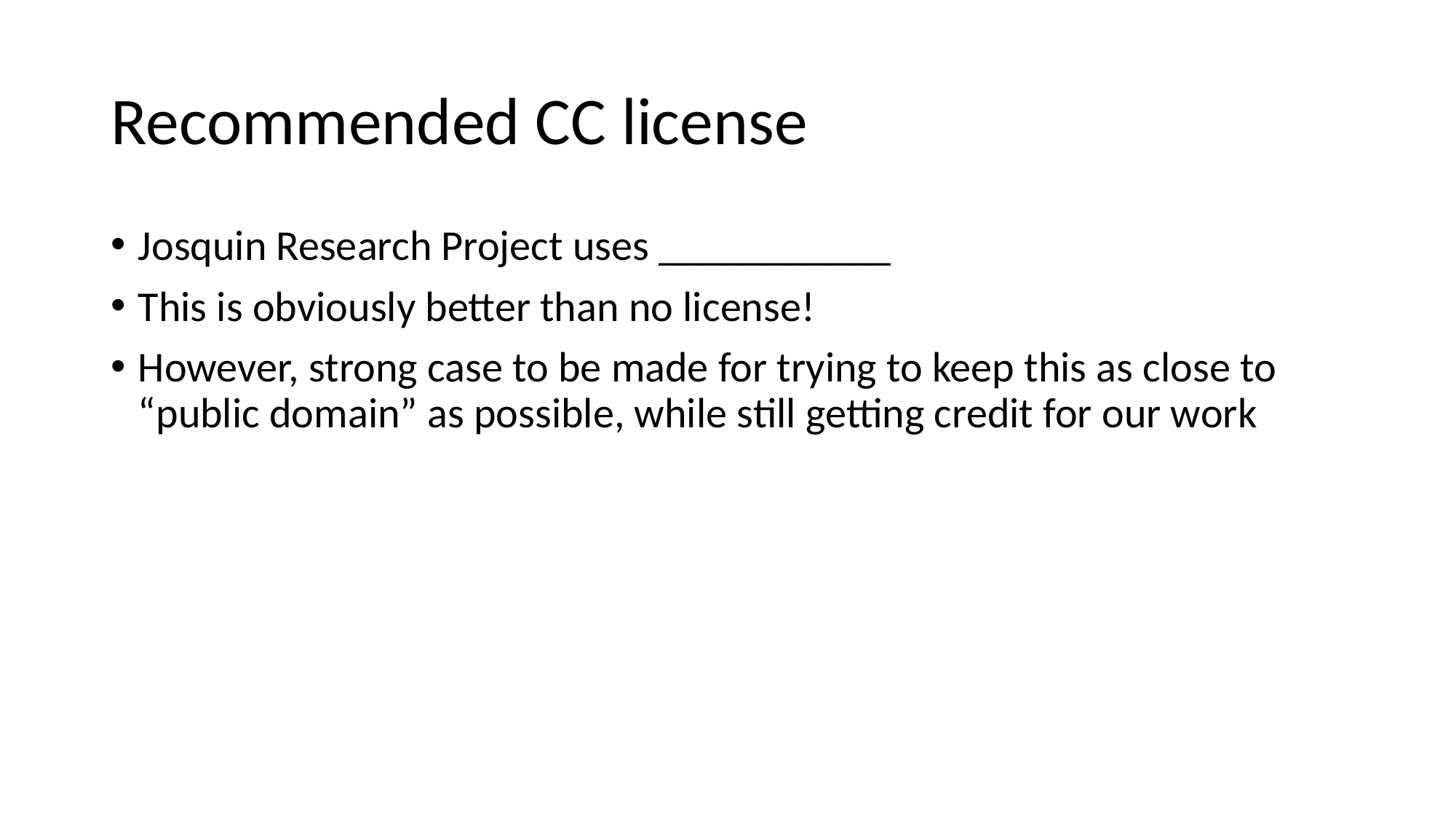

# Recommended CC license
Josquin Research Project uses ___________
This is obviously better than no license!
However, strong case to be made for trying to keep this as close to “public domain” as possible, while still getting credit for our work